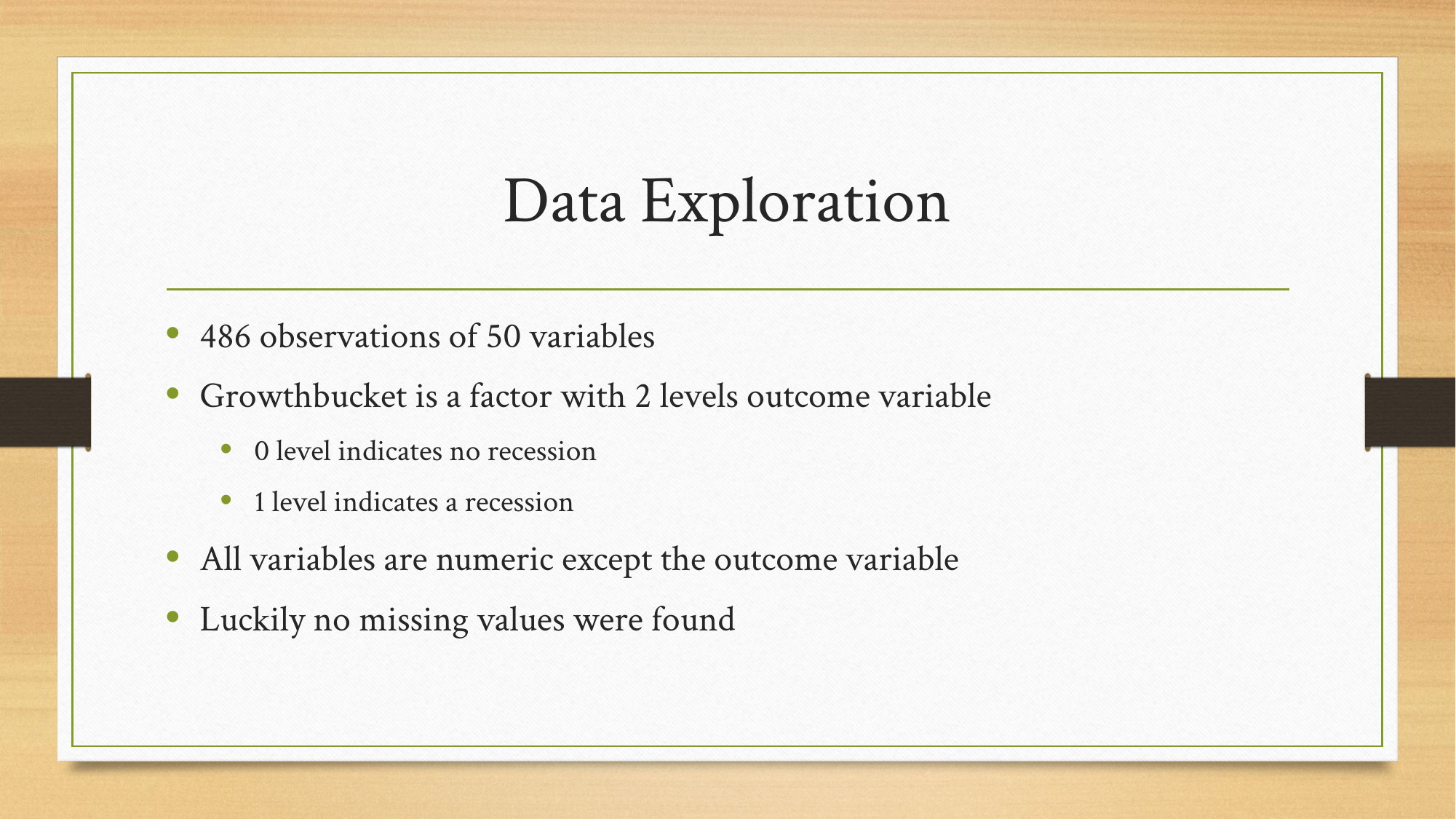

# Data Exploration
486 observations of 50 variables
Growthbucket is a factor with 2 levels outcome variable
0 level indicates no recession
1 level indicates a recession
All variables are numeric except the outcome variable
Luckily no missing values were found